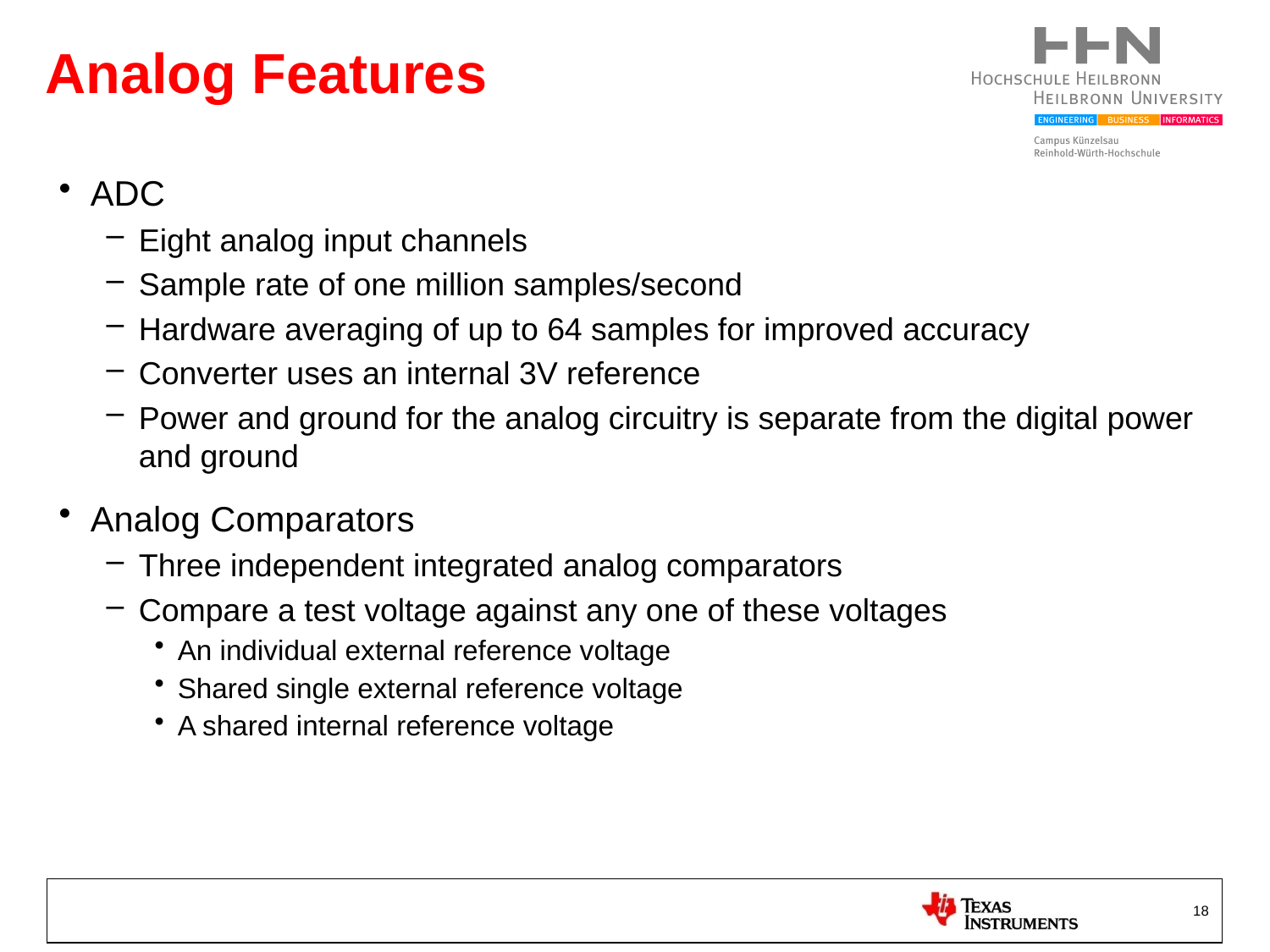

# Analog Features
ADC
Eight analog input channels
Sample rate of one million samples/second
Hardware averaging of up to 64 samples for improved accuracy
Converter uses an internal 3V reference
Power and ground for the analog circuitry is separate from the digital power and ground
Analog Comparators
Three independent integrated analog comparators
Compare a test voltage against any one of these voltages
An individual external reference voltage
Shared single external reference voltage
A shared internal reference voltage
18